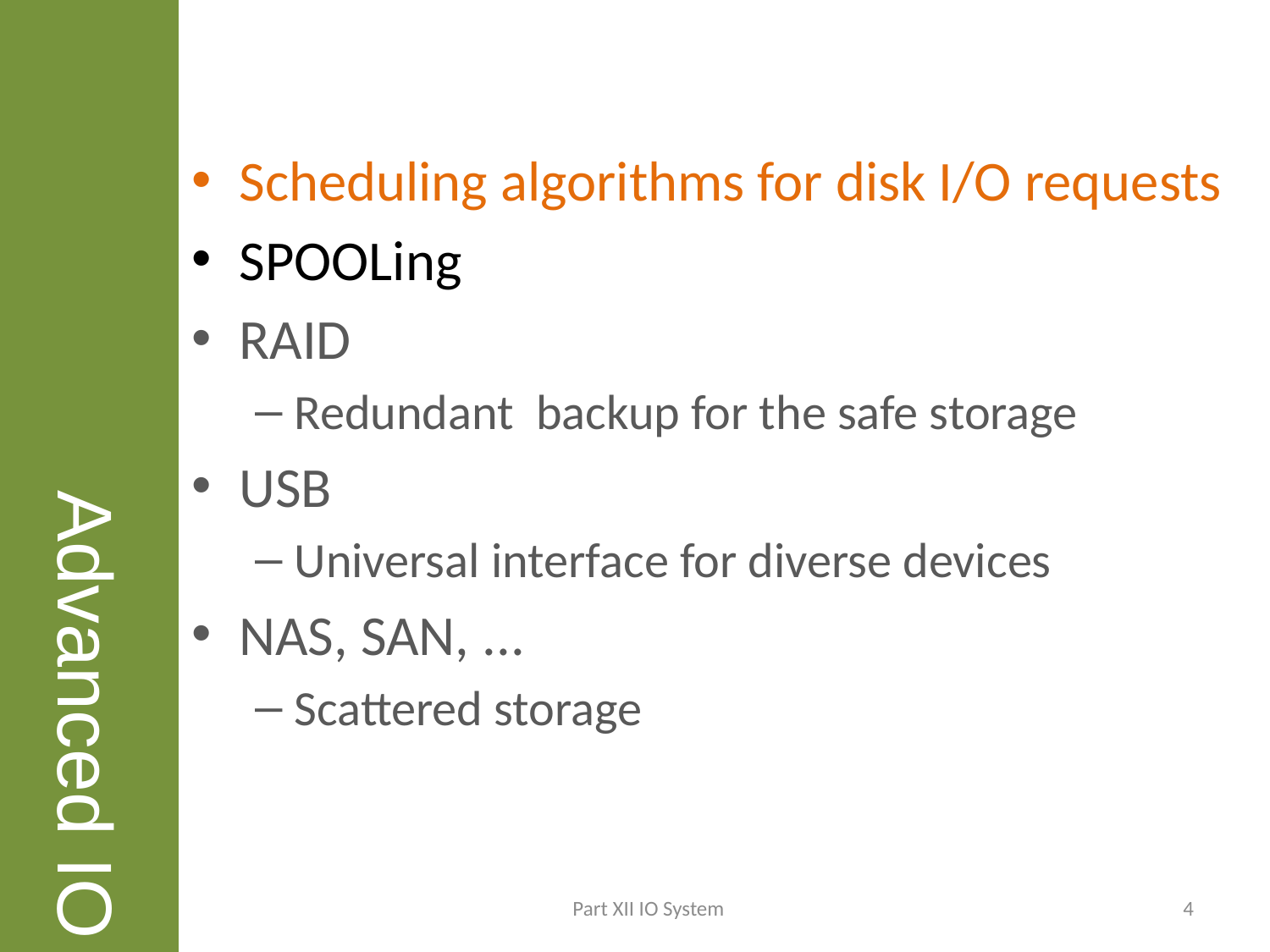

# Advanced IO
Scheduling algorithms for disk I/O requests
SPOOLing
RAID
Redundant  backup for the safe storage
USB
Universal interface for diverse devices
NAS, SAN, ...
Scattered storage
Part XII IO System
4